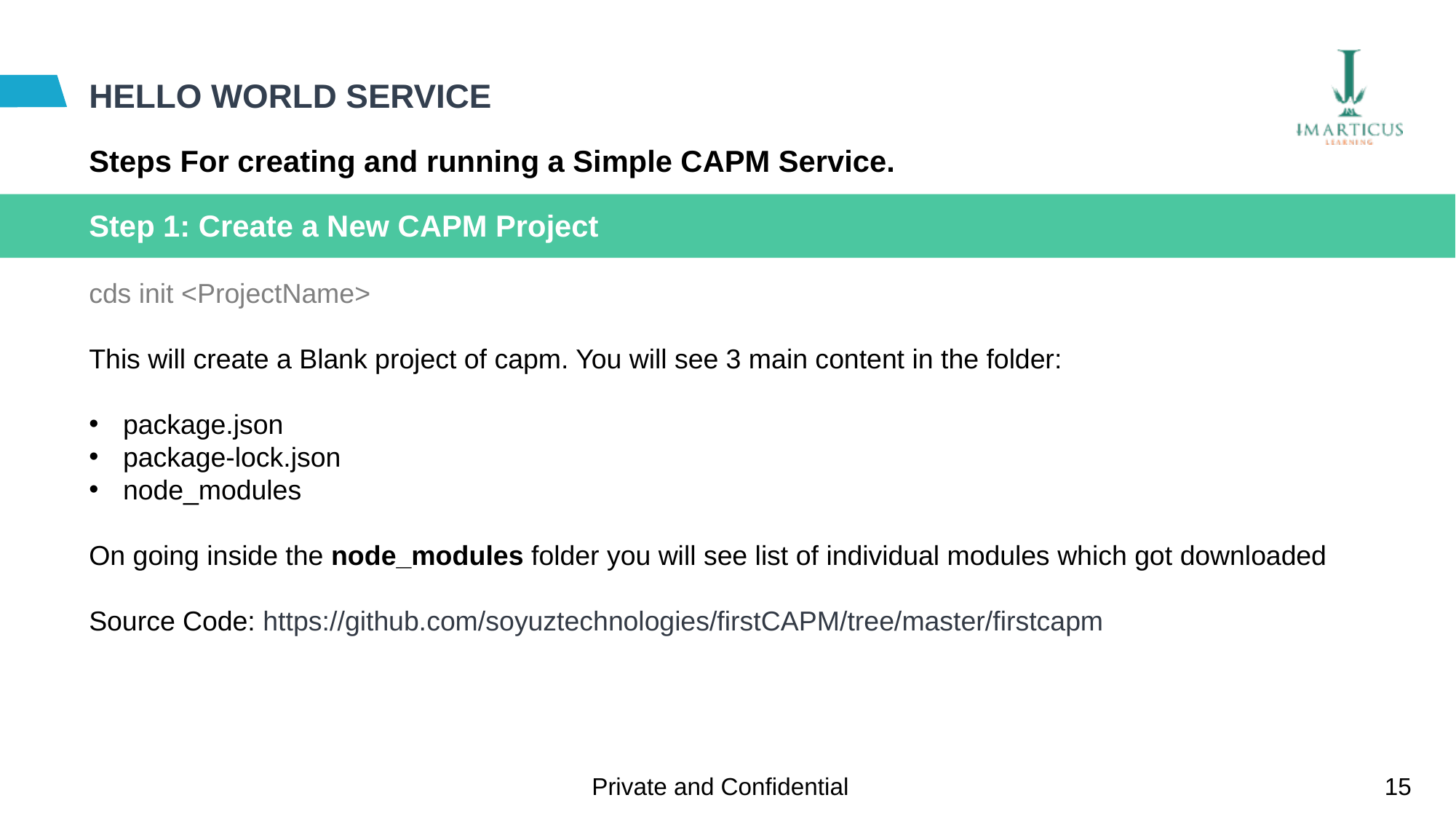

# HELLO WORLD SERVICE
Steps For creating and running a Simple CAPM Service.

Step 1: Create a New CAPM Project

cds init <ProjectName>

This will create a Blank project of capm. You will see 3 main content in the folder:

package.json
package-lock.json
node_modules

On going inside the node_modules folder you will see list of individual modules which got downloaded

Source Code: https://github.com/soyuztechnologies/firstCAPM/tree/master/firstcapm